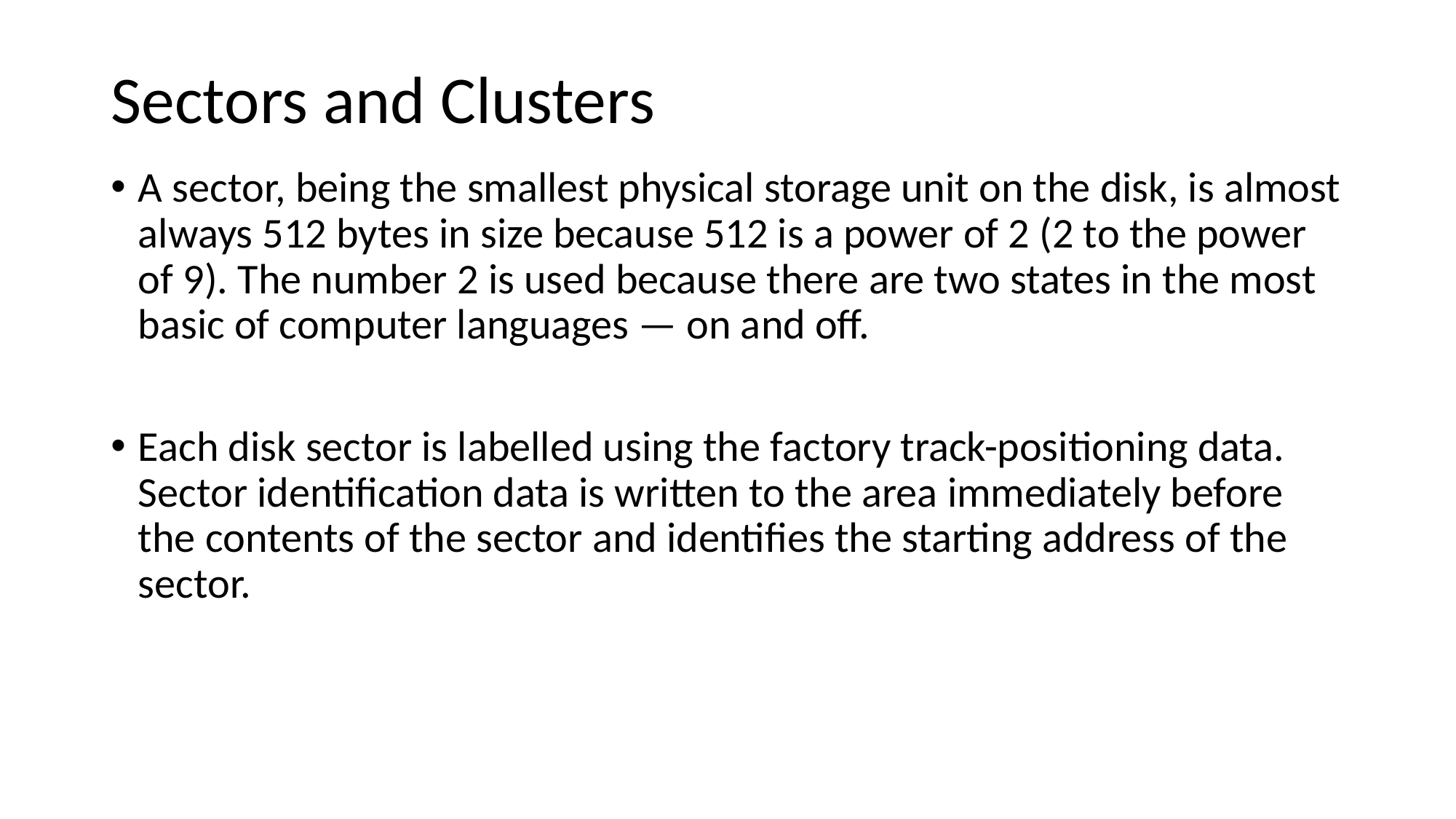

# Sectors and Clusters
A sector, being the smallest physical storage unit on the disk, is almost always 512 bytes in size because 512 is a power of 2 (2 to the power of 9). The number 2 is used because there are two states in the most basic of computer languages — on and off.

Each disk sector is labelled using the factory track-positioning data. Sector identification data is written to the area immediately before the contents of the sector and identifies the starting address of the sector.